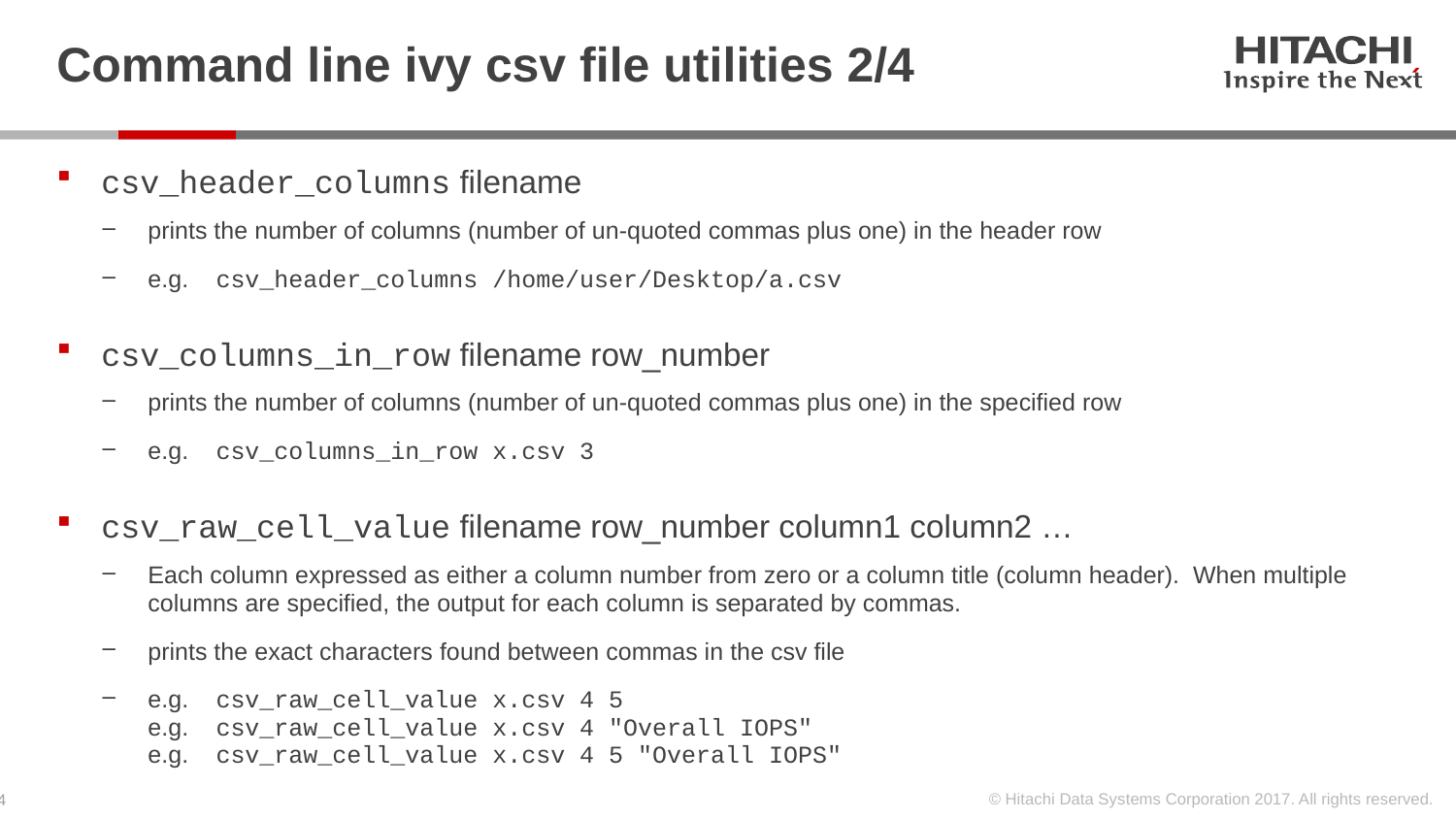

# Command line ivy csv file utilities 2/4
csv_header_columns filename
prints the number of columns (number of un-quoted commas plus one) in the header row
e.g.    csv_header_columns /home/user/Desktop/a.csv
csv_columns_in_row filename row_number
prints the number of columns (number of un-quoted commas plus one) in the specified row
e.g.    csv_columns_in_row x.csv 3
csv_raw_cell_value filename row_number column1 column2 …
Each column expressed as either a column number from zero or a column title (column header).  When multiple columns are specified, the output for each column is separated by commas.
prints the exact characters found between commas in the csv file
e.g.    csv_raw_cell_value x.csv 4 5
e.g.    csv_raw_cell_value x.csv 4 "Overall IOPS"
e.g.    csv_raw_cell_value x.csv 4 5 "Overall IOPS"